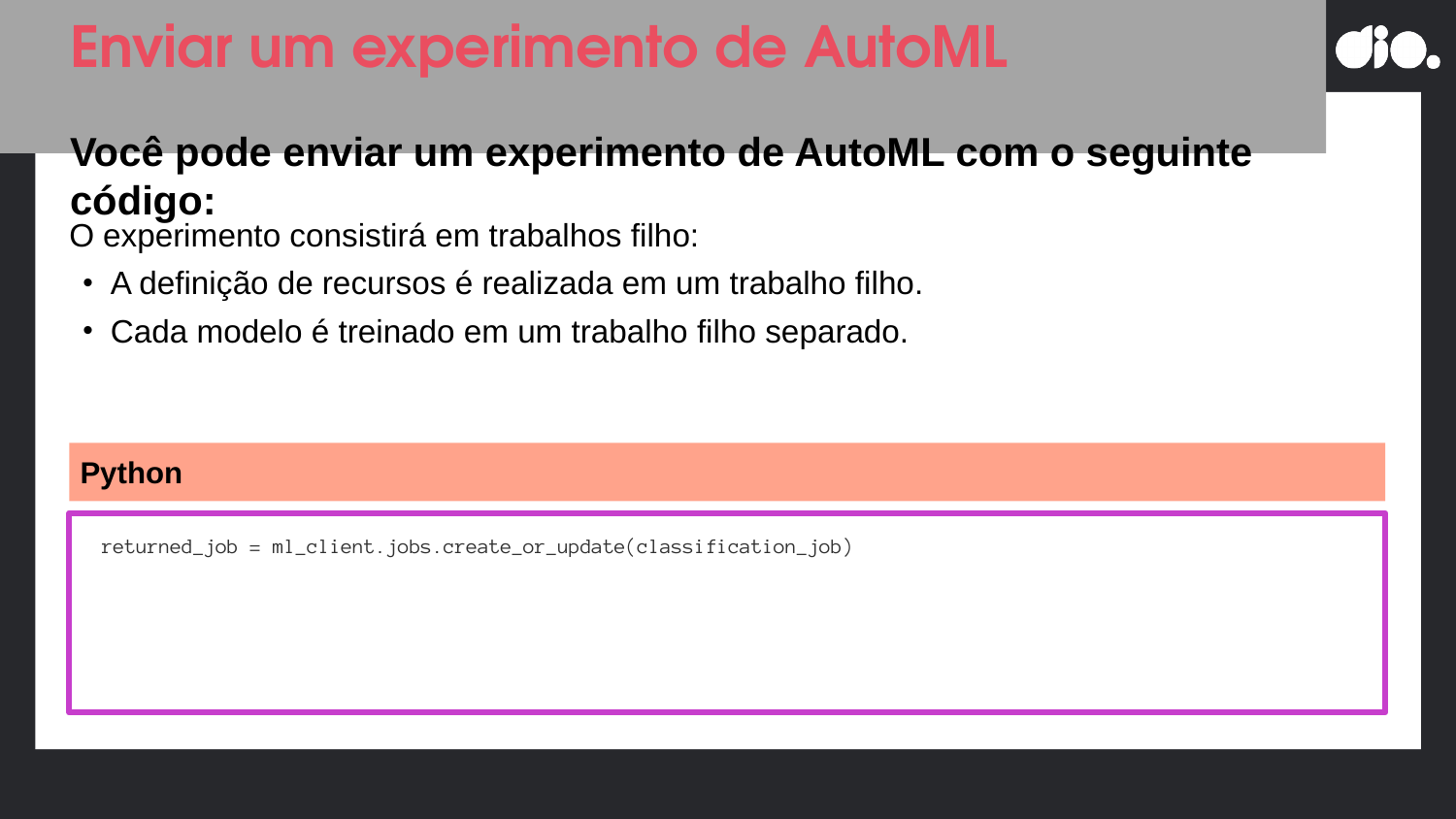

Enviar um experimento de AutoML
Você pode enviar um experimento de AutoML com o seguinte código:
O experimento consistirá em trabalhos filho:
A definição de recursos é realizada em um trabalho filho.
Cada modelo é treinado em um trabalho filho separado.
Python
returned_job = ml_client.jobs.create_or_update(classification_job)